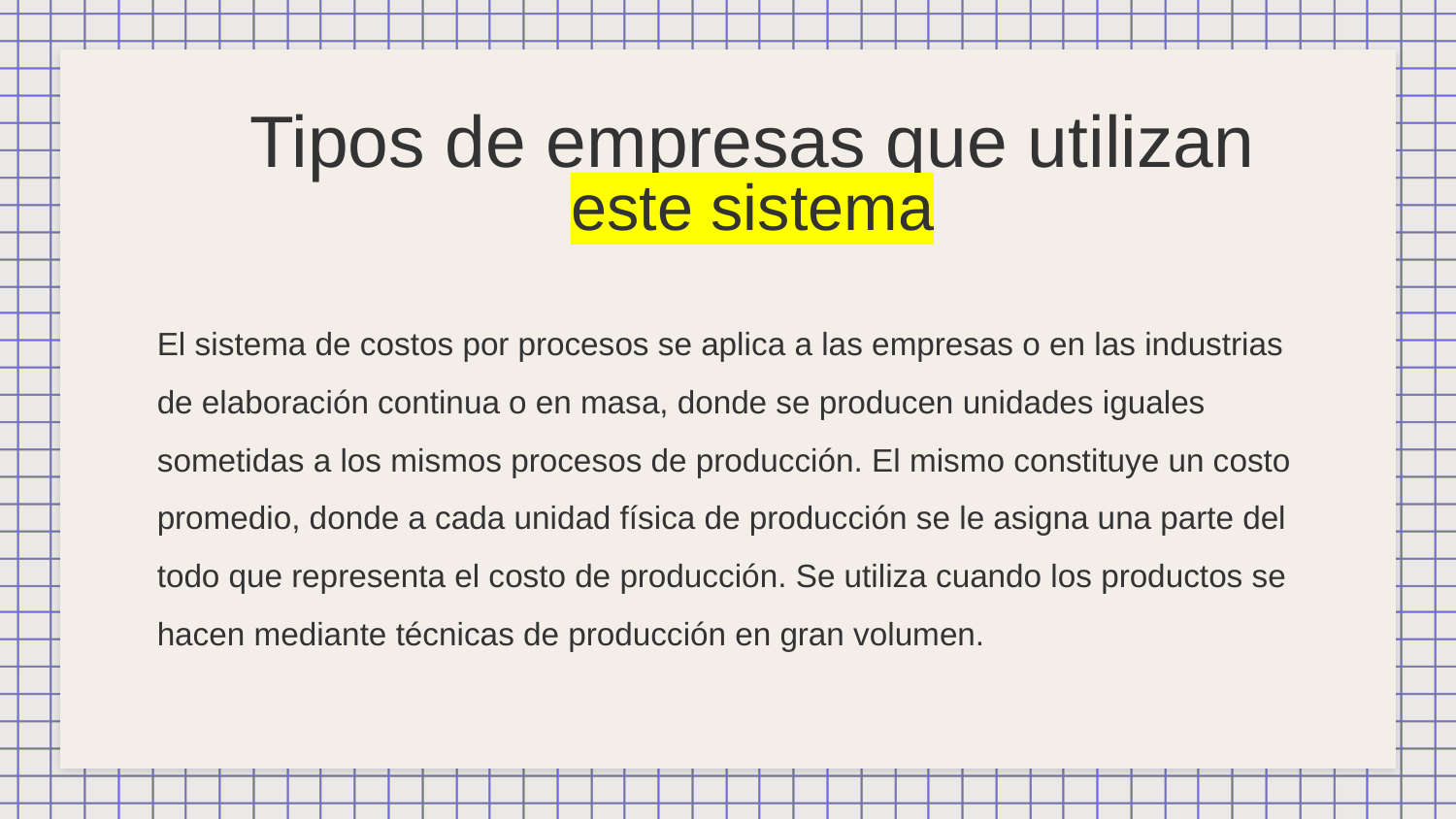

# Tipos de empresas que utilizan este sistema
El sistema de costos por procesos se aplica a las empresas o en las industrias de elaboración continua o en masa, donde se producen unidades iguales sometidas a los mismos procesos de producción. El mismo constituye un costo promedio, donde a cada unidad física de producción se le asigna una parte del todo que representa el costo de producción. Se utiliza cuando los productos se hacen mediante técnicas de producción en gran volumen.